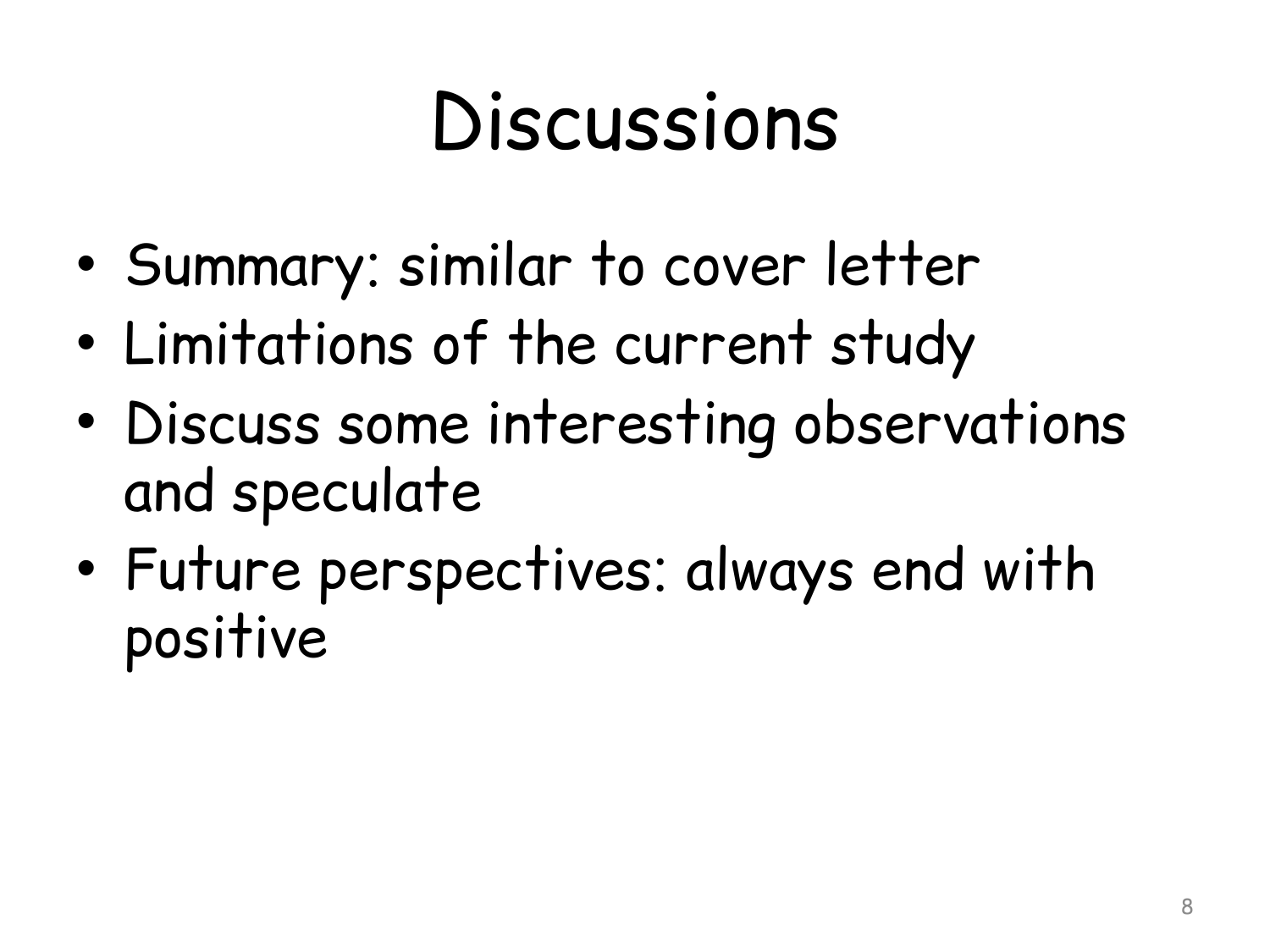

# Discussions
Summary: similar to cover letter
Limitations of the current study
Discuss some interesting observations and speculate
Future perspectives: always end with positive
8